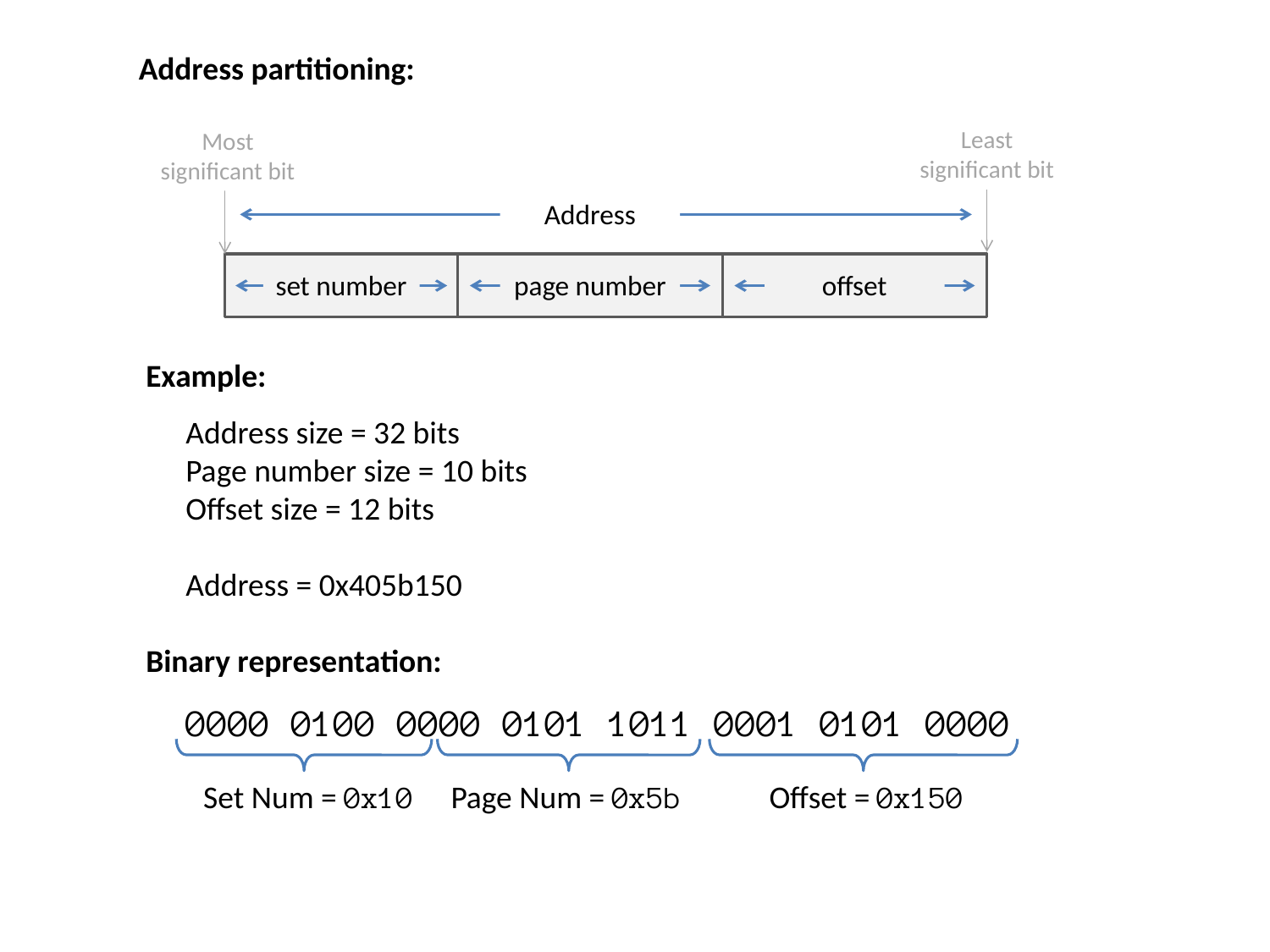

Address partitioning:
Least significant bit
Most significant bit
Address

set number

page number

offset
Example:

Address size = 32 bits
Page number size = 10 bits
Offset size = 12 bits

Address = 0x405b150

Binary representation:

0000 0100 0000 0101 1011 0001 0101 0000

Set Num = 0x10
Page Num = 0x5b
Offset = 0x150